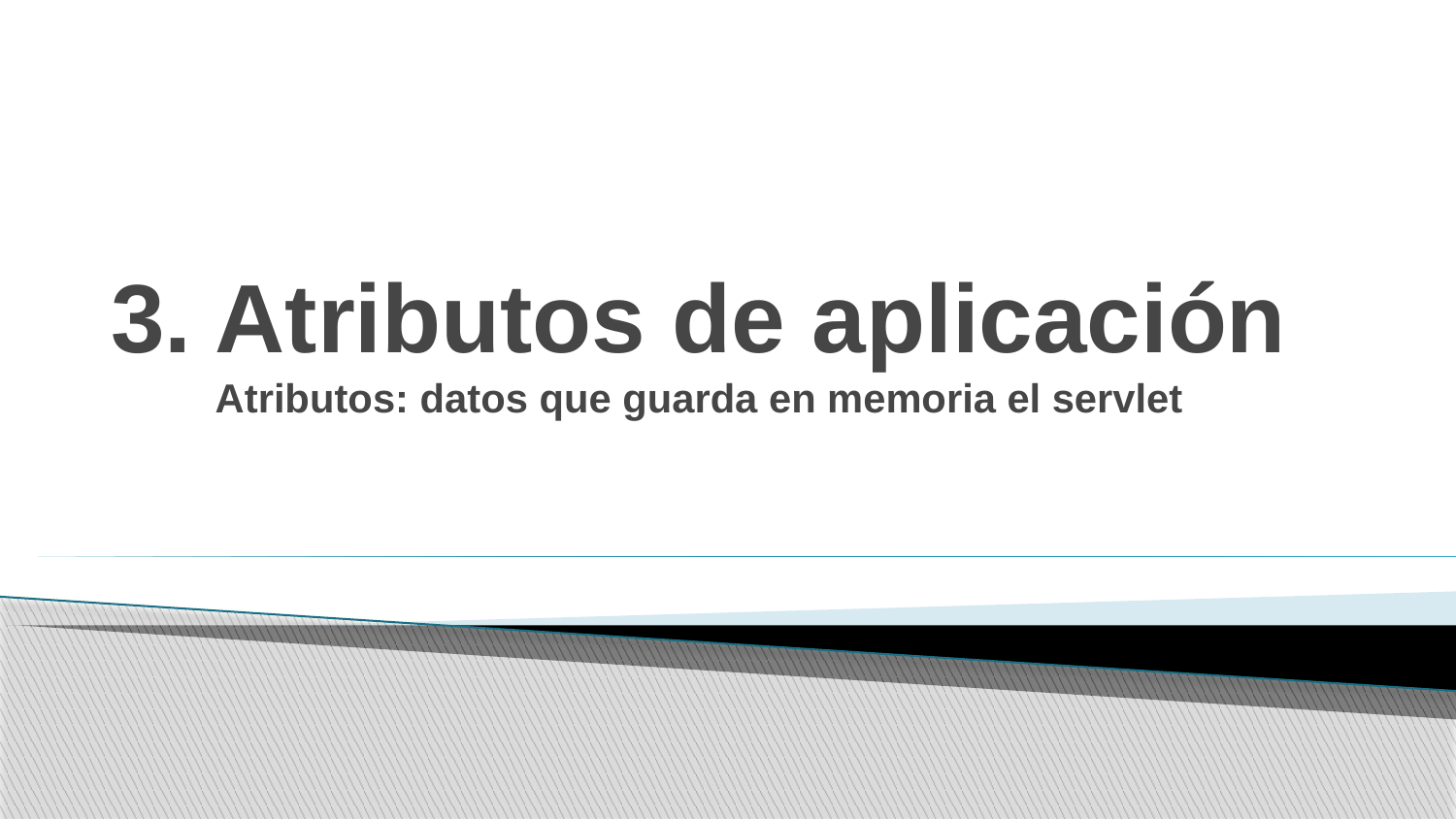

# 3. Atributos de aplicación Atributos: datos que guarda en memoria el servlet